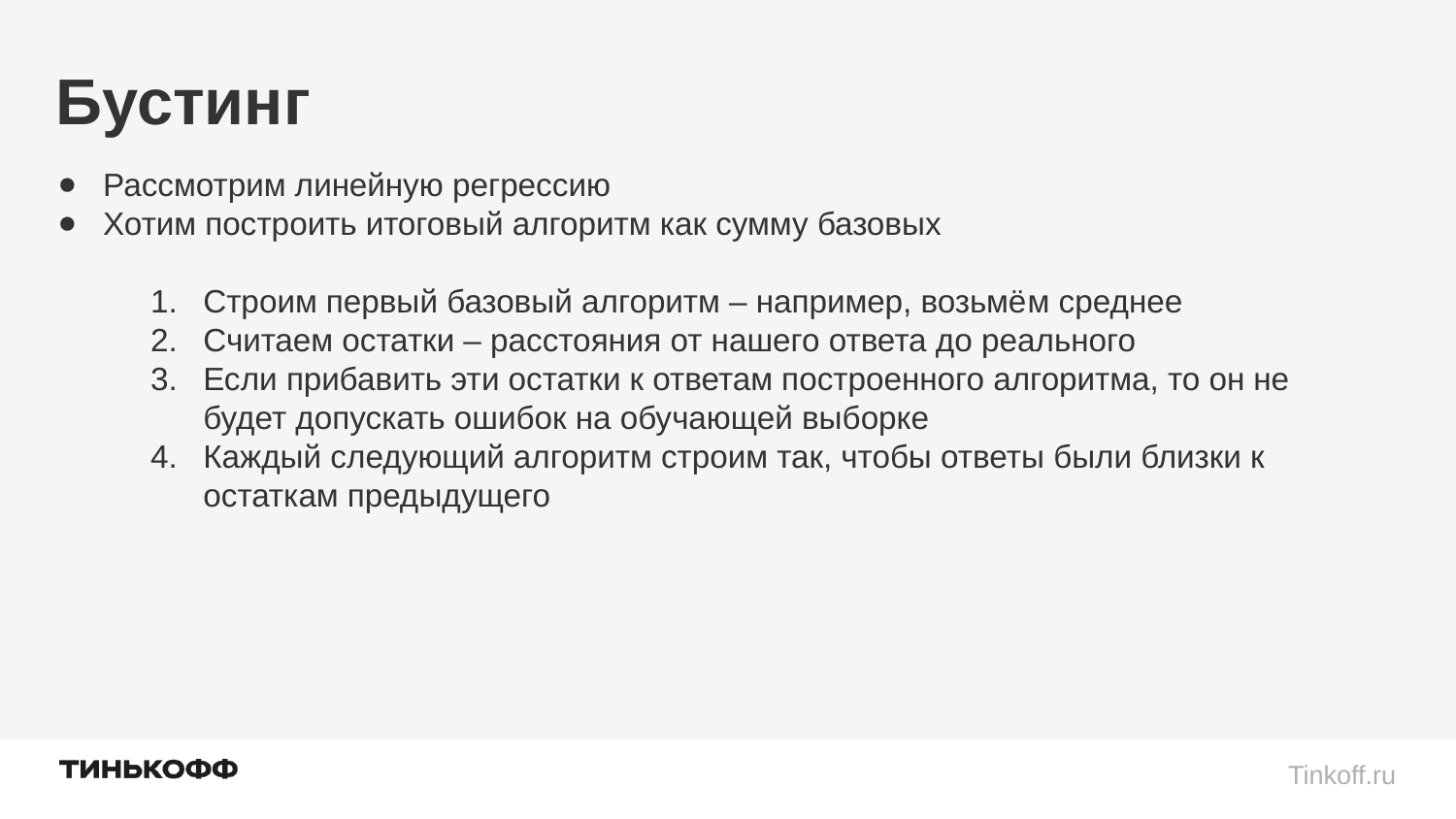

# Бустинг
Рассмотрим линейную регрессию
Хотим построить итоговый алгоритм как сумму базовых

Строим первый базовый алгоритм – например, возьмём среднее
Считаем остатки – расстояния от нашего ответа до реального
Если прибавить эти остатки к ответам построенного алгоритма, то он не будет допускать ошибок на обучающей выборке
Каждый следующий алгоритм строим так, чтобы ответы были близки к остаткам предыдущего